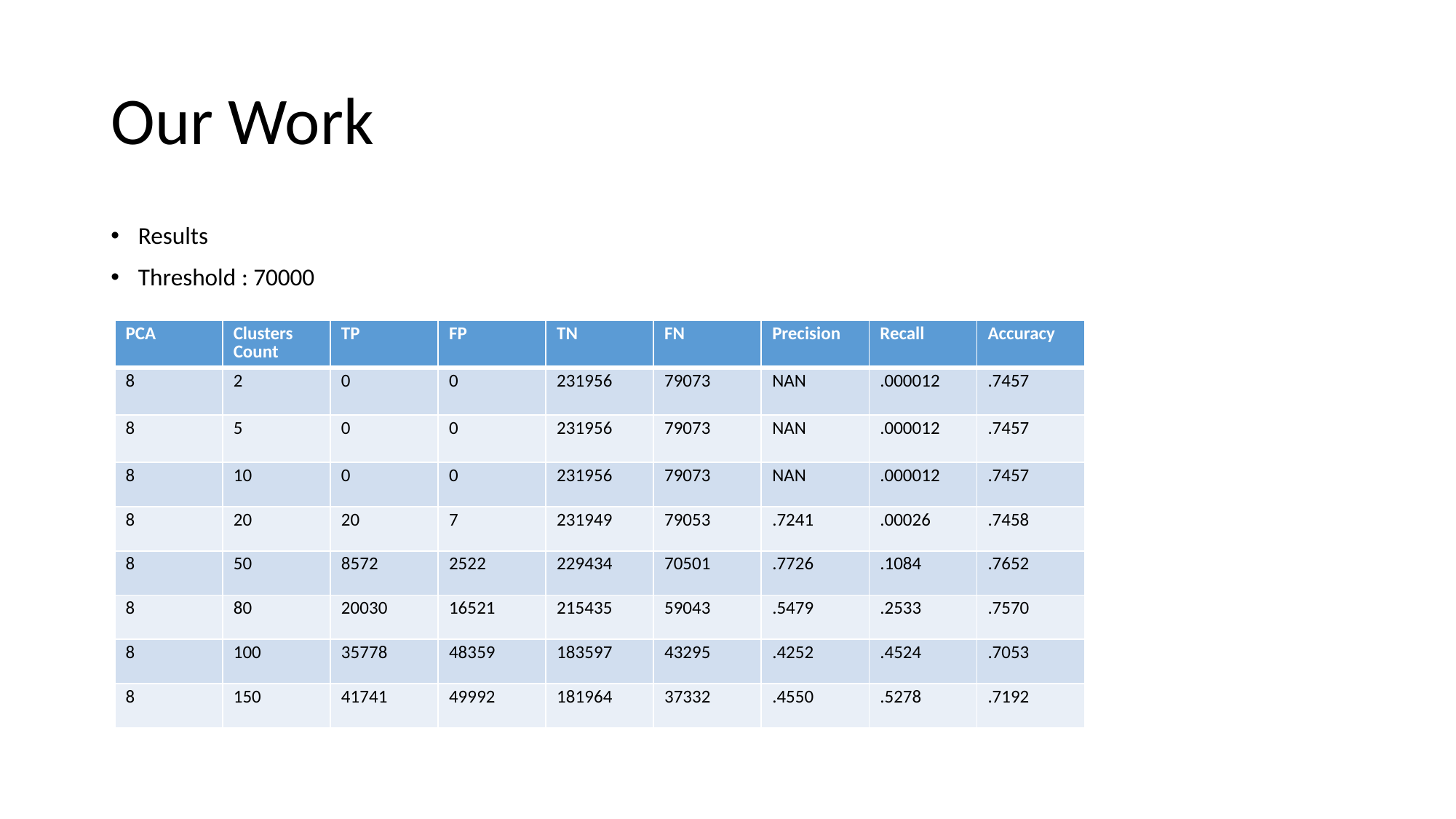

# Our Work
Results
Threshold : 70000

| PCA | Clusters Count | TP | FP | TN | FN | Precision | Recall | Accuracy |
| --- | --- | --- | --- | --- | --- | --- | --- | --- |
| 8 | 2 | 0 | 0 | 231956 | 79073 | NAN | .000012 | .7457 |
| 8 | 5 | 0 | 0 | 231956 | 79073 | NAN | .000012 | .7457 |
| 8 | 10 | 0 | 0 | 231956 | 79073 | NAN | .000012 | .7457 |
| 8 | 20 | 20 | 7 | 231949 | 79053 | .7241 | .00026 | .7458 |
| 8 | 50 | 8572 | 2522 | 229434 | 70501 | .7726 | .1084 | .7652 |
| 8 | 80 | 20030 | 16521 | 215435 | 59043 | .5479 | .2533 | .7570 |
| 8 | 100 | 35778 | 48359 | 183597 | 43295 | .4252 | .4524 | .7053 |
| 8 | 150 | 41741 | 49992 | 181964 | 37332 | .4550 | .5278 | .7192 |